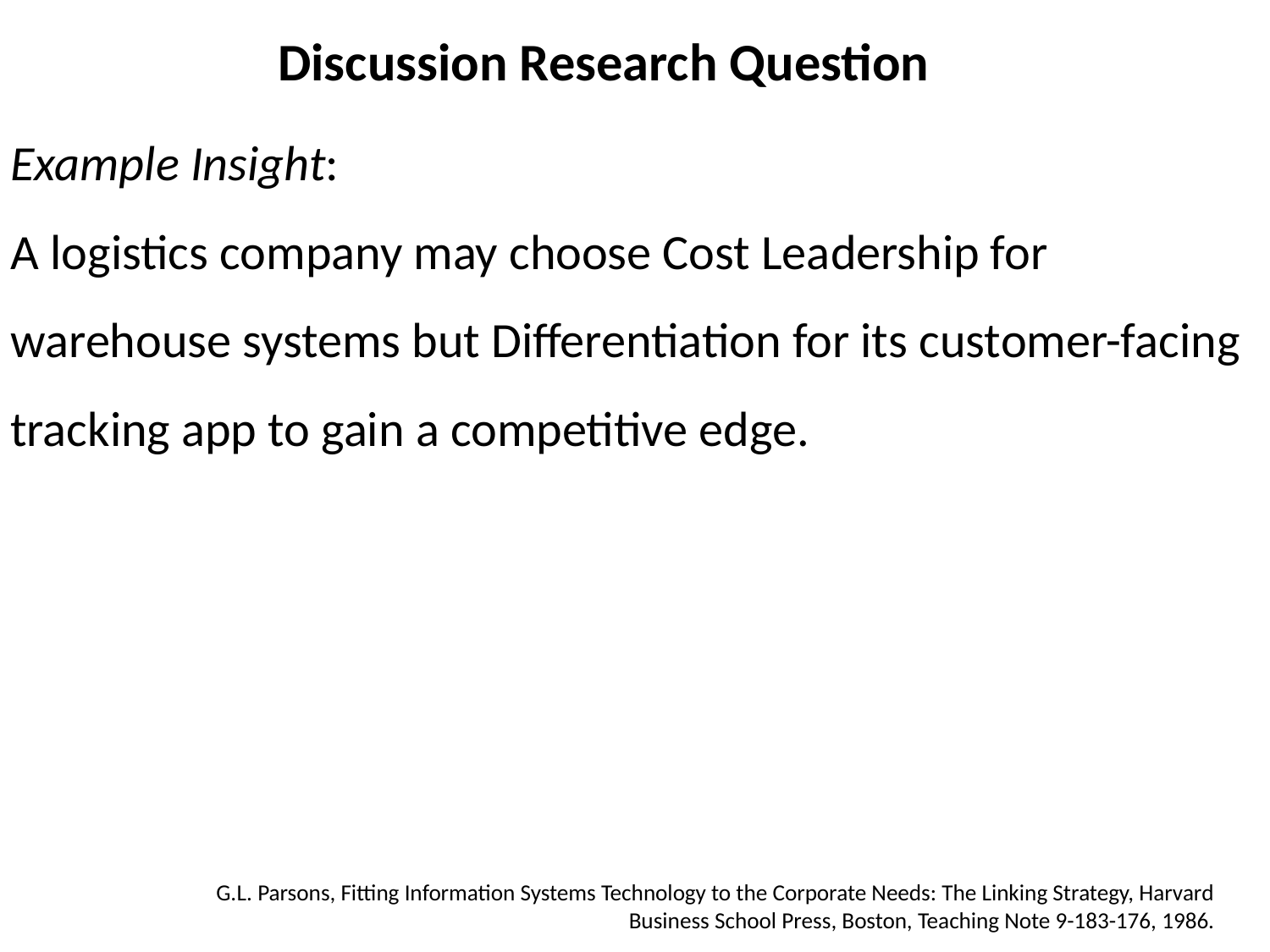

# Discussion Research Question
Example Insight:
A logistics company may choose Cost Leadership for warehouse systems but Differentiation for its customer-facing tracking app to gain a competitive edge.
G.L. Parsons, Fitting Information Systems Technology to the Corporate Needs: The Linking Strategy, Harvard Business School Press, Boston, Teaching Note 9-183-176, 1986.